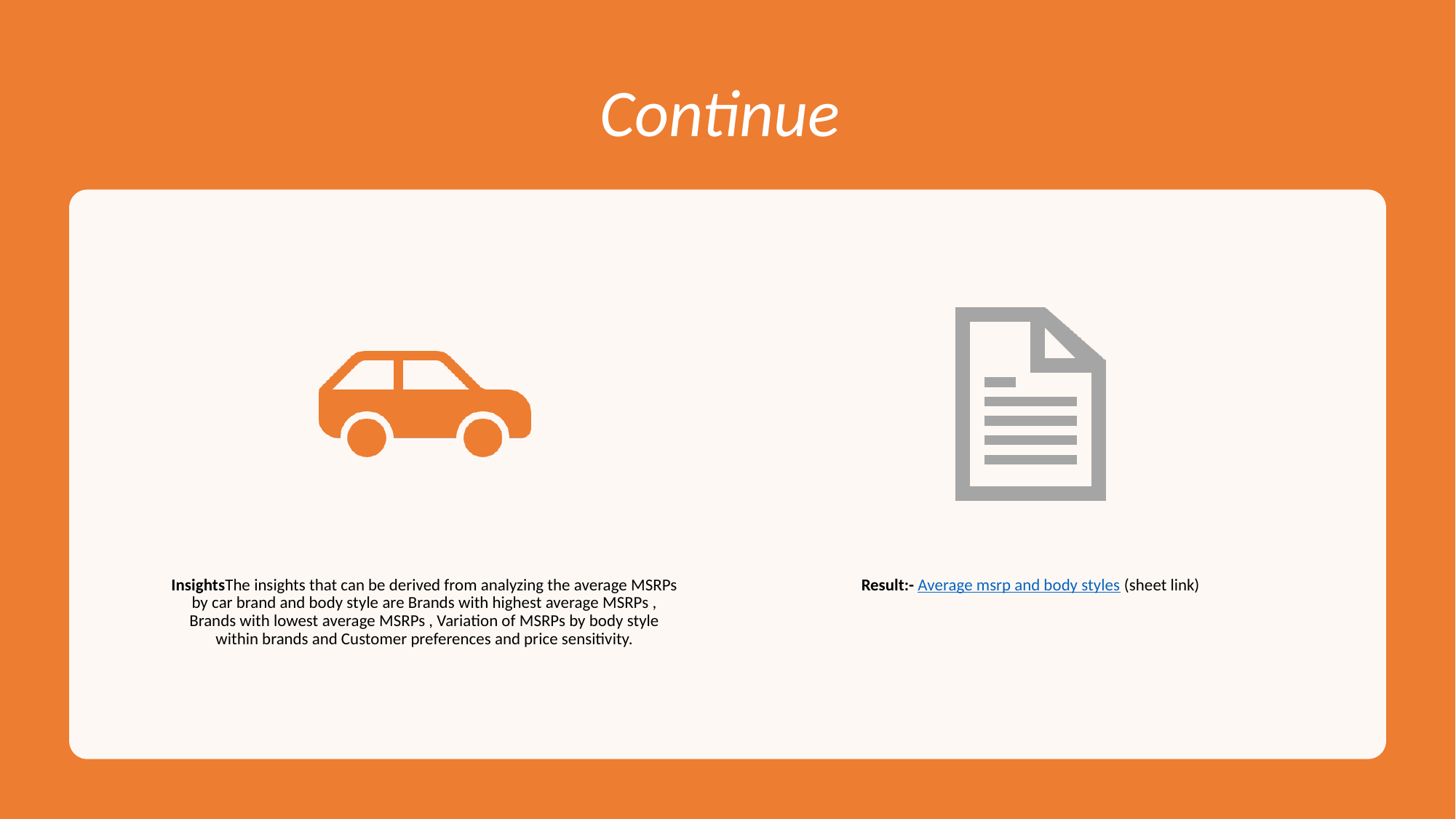

# Continue

InsightsThe insights that can be derived from analyzing the average MSRPs by car brand and body style are Brands with highest average MSRPs , Brands with lowest average MSRPs , Variation of MSRPs by body style within brands and Customer preferences and price sensitivity.
Result:- Average msrp and body styles (sheet link)